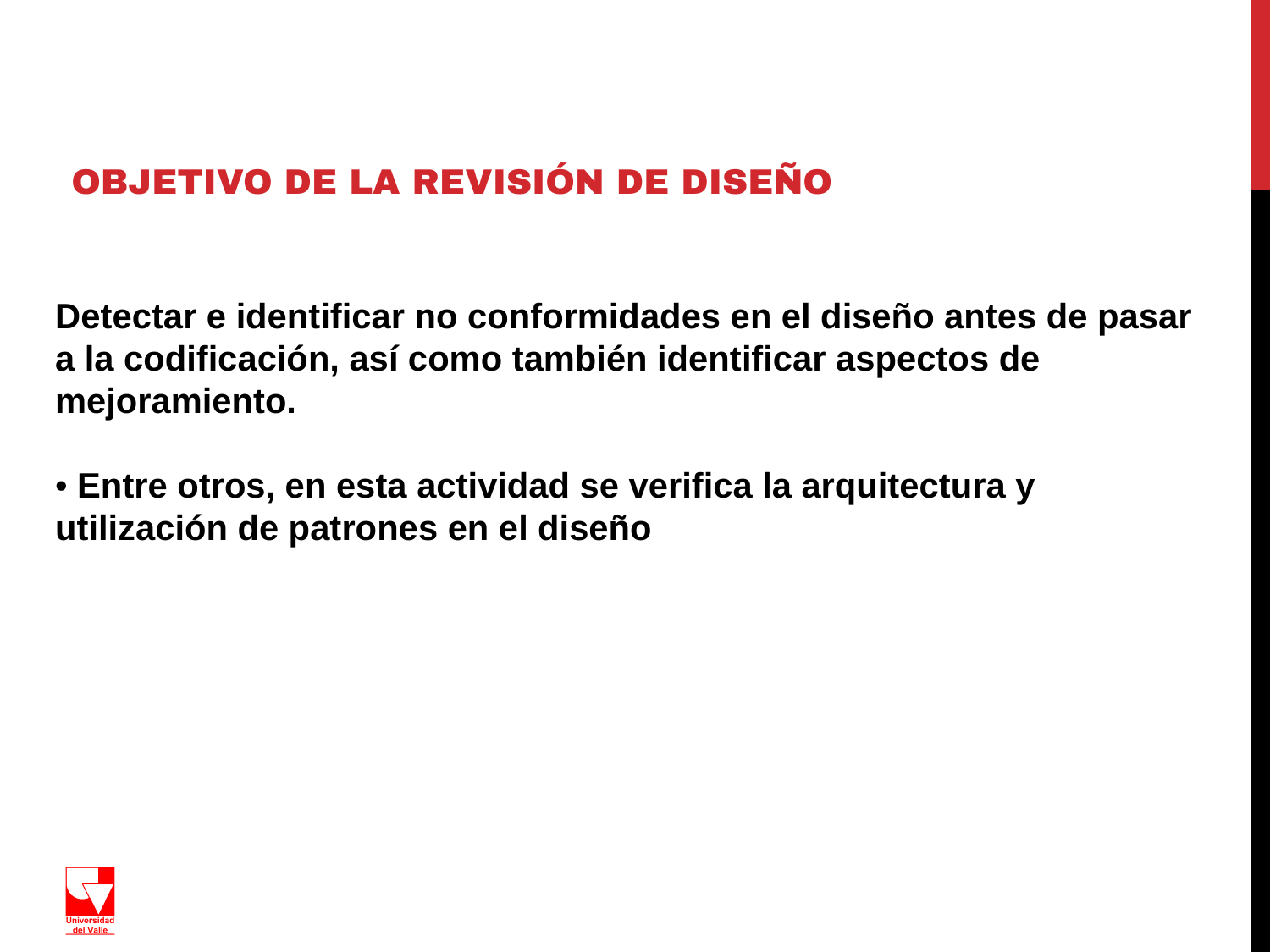

# OBJETIVO DE LA REVISIÓN DE DISEÑO
Detectar e identificar no conformidades en el diseño antes de pasar a la codificación, así como también identificar aspectos de
mejoramiento.

• Entre otros, en esta actividad se verifica la arquitectura y utilización de patrones en el diseño